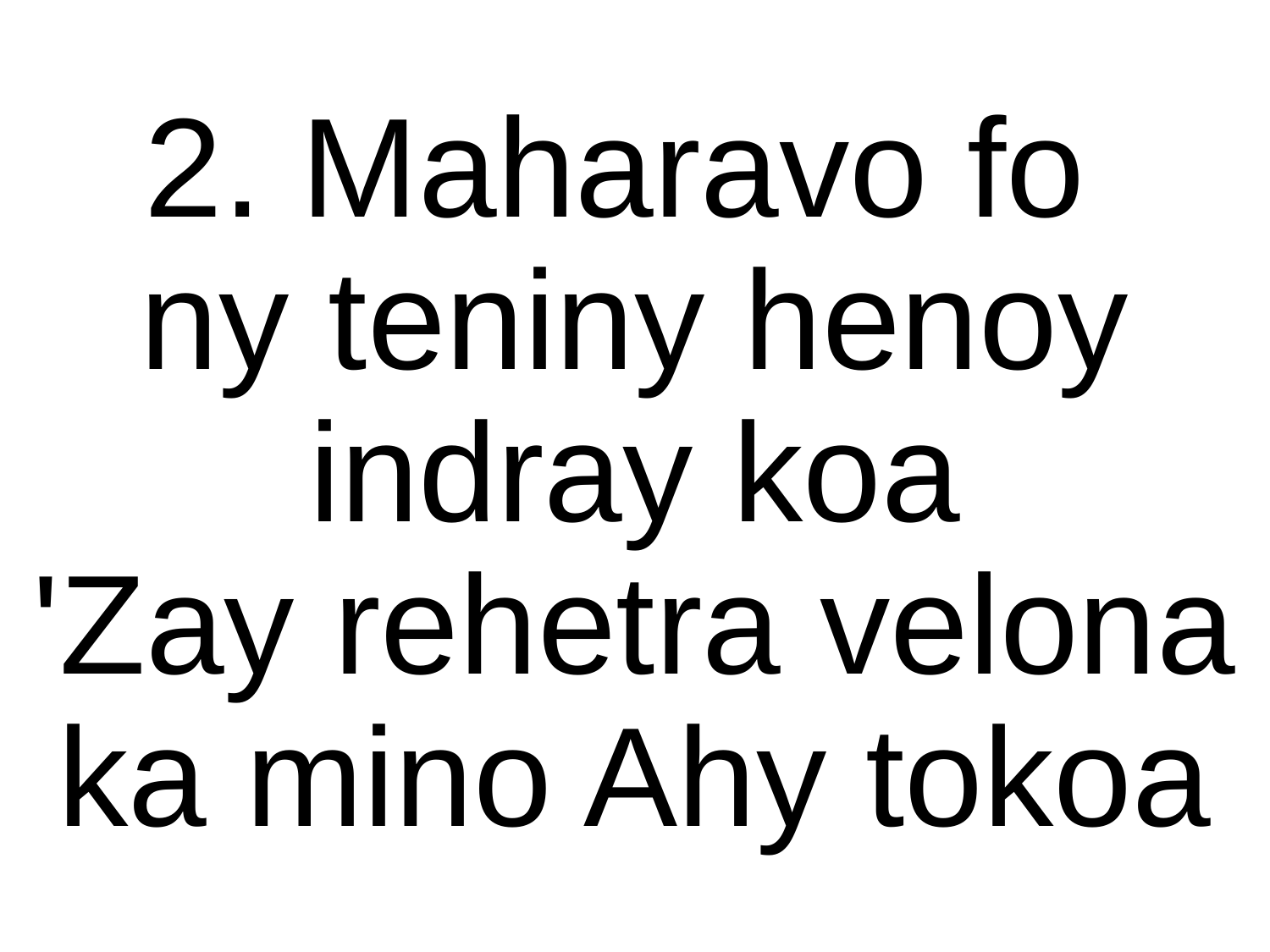

2. Maharavo fo
ny teniny henoy indray koa
'Zay rehetra velona ka mino Ahy tokoa